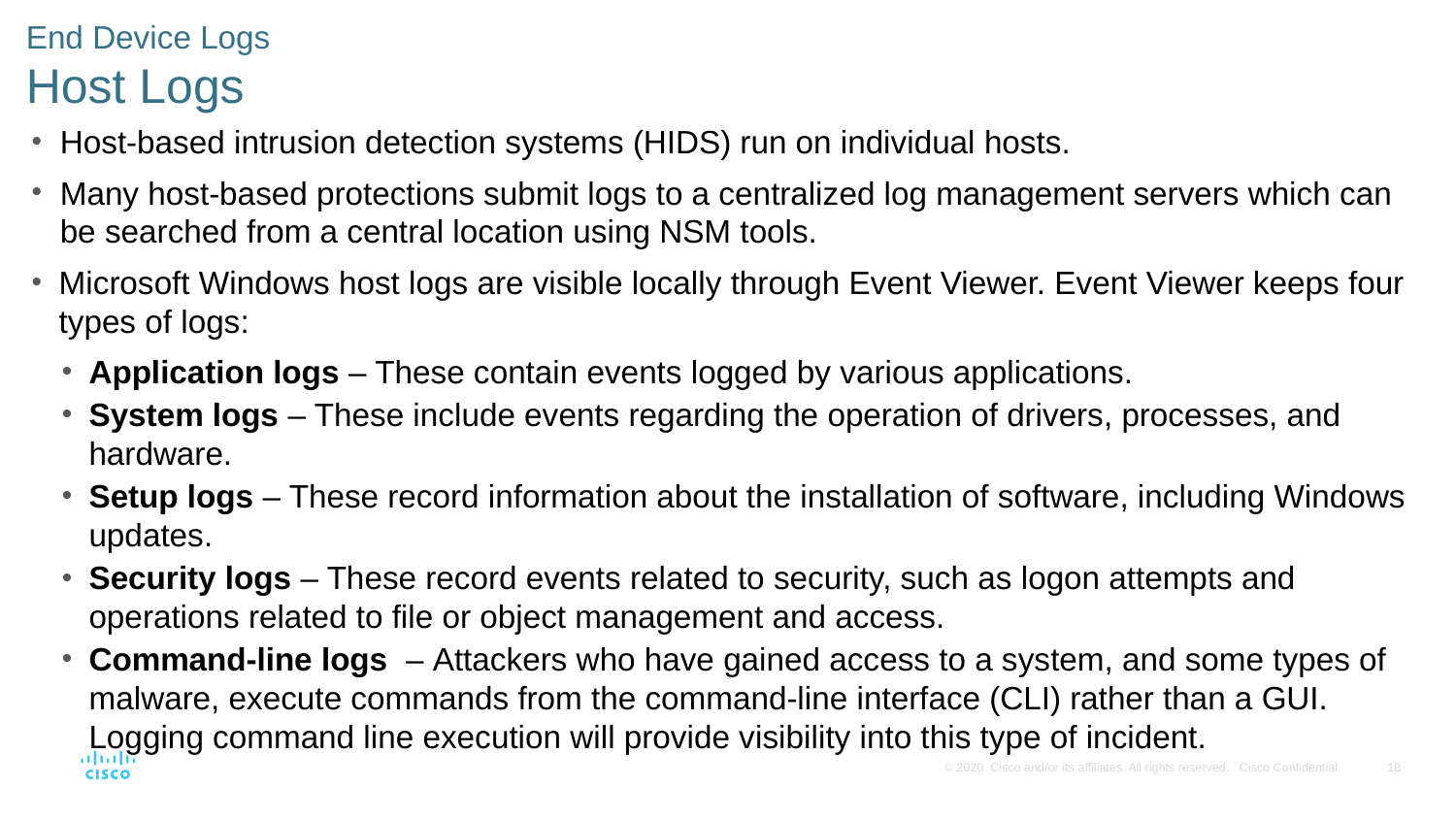

End Device Logs
Host Logs
Host-based intrusion detection systems (HIDS) run on individual hosts.
Many host-based protections submit logs to a centralized log management servers which can be searched from a central location using NSM tools.
Microsoft Windows host logs are visible locally through Event Viewer. Event Viewer keeps four types of logs:
Application logs – These contain events logged by various applications.
System logs – These include events regarding the operation of drivers, processes, and hardware.
Setup logs – These record information about the installation of software, including Windows updates.
Security logs – These record events related to security, such as logon attempts and operations related to file or object management and access.
Command-line logs  – Attackers who have gained access to a system, and some types of malware, execute commands from the command-line interface (CLI) rather than a GUI. Logging command line execution will provide visibility into this type of incident.